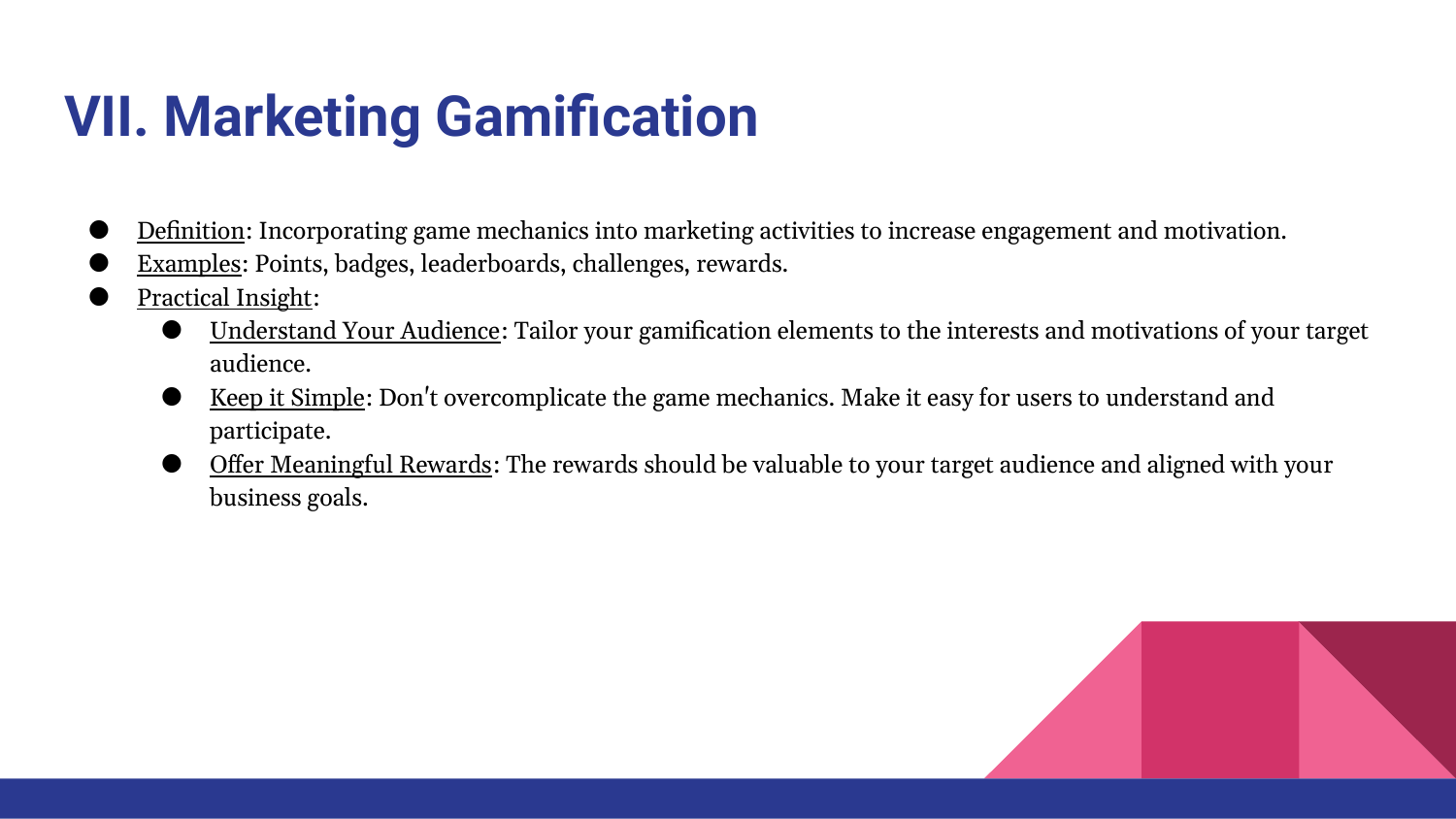

# VII. Marketing Gamification
Definition: Incorporating game mechanics into marketing activities to increase engagement and motivation.
Examples: Points, badges, leaderboards, challenges, rewards.
Practical Insight:
Understand Your Audience: Tailor your gamification elements to the interests and motivations of your target audience.
Keep it Simple: Don't overcomplicate the game mechanics. Make it easy for users to understand and participate.
Offer Meaningful Rewards: The rewards should be valuable to your target audience and aligned with your business goals.